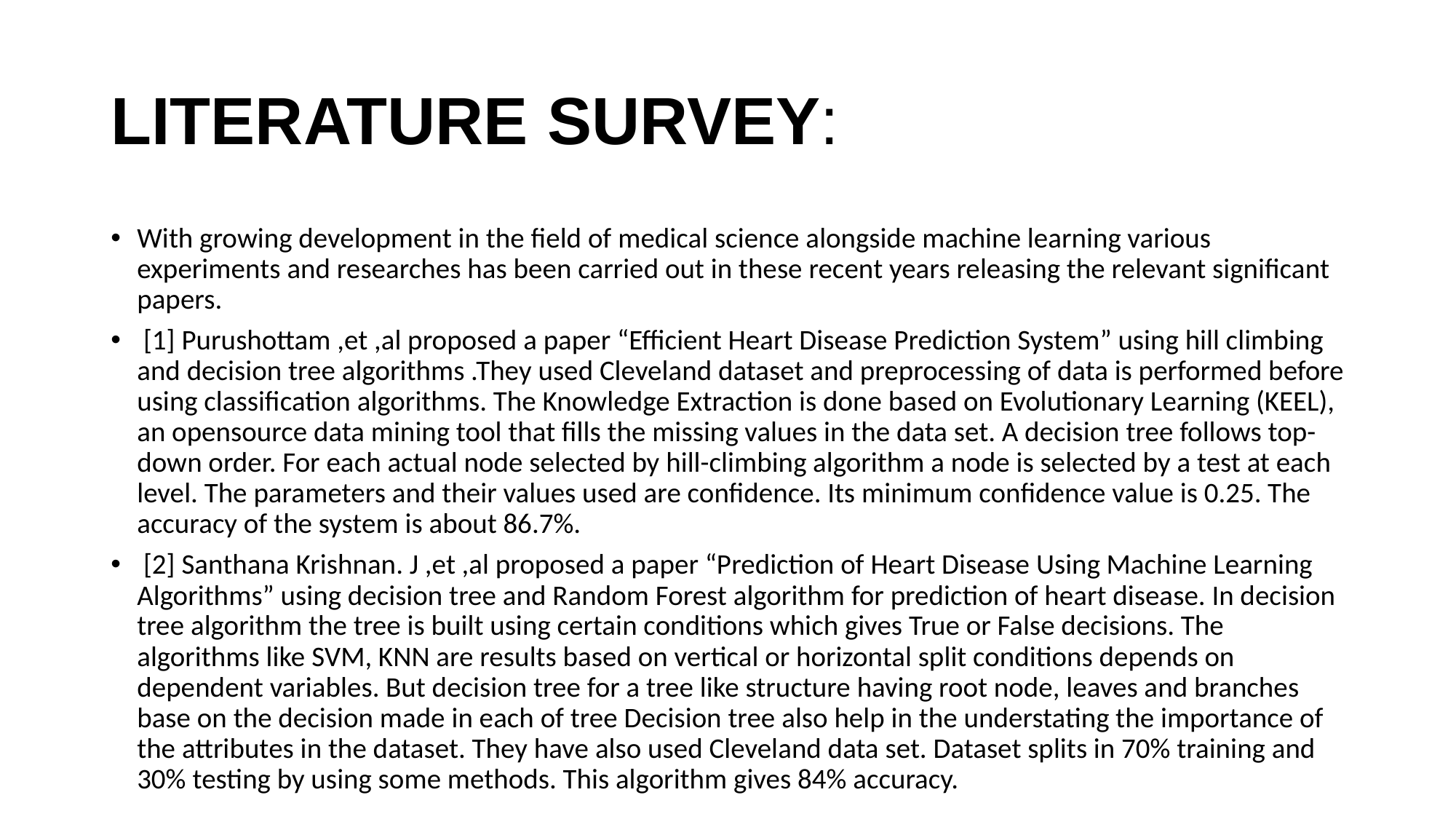

# LITERATURE SURVEY:
With growing development in the field of medical science alongside machine learning various experiments and researches has been carried out in these recent years releasing the relevant significant papers.
 [1] Purushottam ,et ,al proposed a paper “Efficient Heart Disease Prediction System” using hill climbing and decision tree algorithms .They used Cleveland dataset and preprocessing of data is performed before using classification algorithms. The Knowledge Extraction is done based on Evolutionary Learning (KEEL), an opensource data mining tool that fills the missing values in the data set. A decision tree follows top-down order. For each actual node selected by hill-climbing algorithm a node is selected by a test at each level. The parameters and their values used are confidence. Its minimum confidence value is 0.25. The accuracy of the system is about 86.7%.
 [2] Santhana Krishnan. J ,et ,al proposed a paper “Prediction of Heart Disease Using Machine Learning Algorithms” using decision tree and Random Forest algorithm for prediction of heart disease. In decision tree algorithm the tree is built using certain conditions which gives True or False decisions. The algorithms like SVM, KNN are results based on vertical or horizontal split conditions depends on dependent variables. But decision tree for a tree like structure having root node, leaves and branches base on the decision made in each of tree Decision tree also help in the understating the importance of the attributes in the dataset. They have also used Cleveland data set. Dataset splits in 70% training and 30% testing by using some methods. This algorithm gives 84% accuracy.